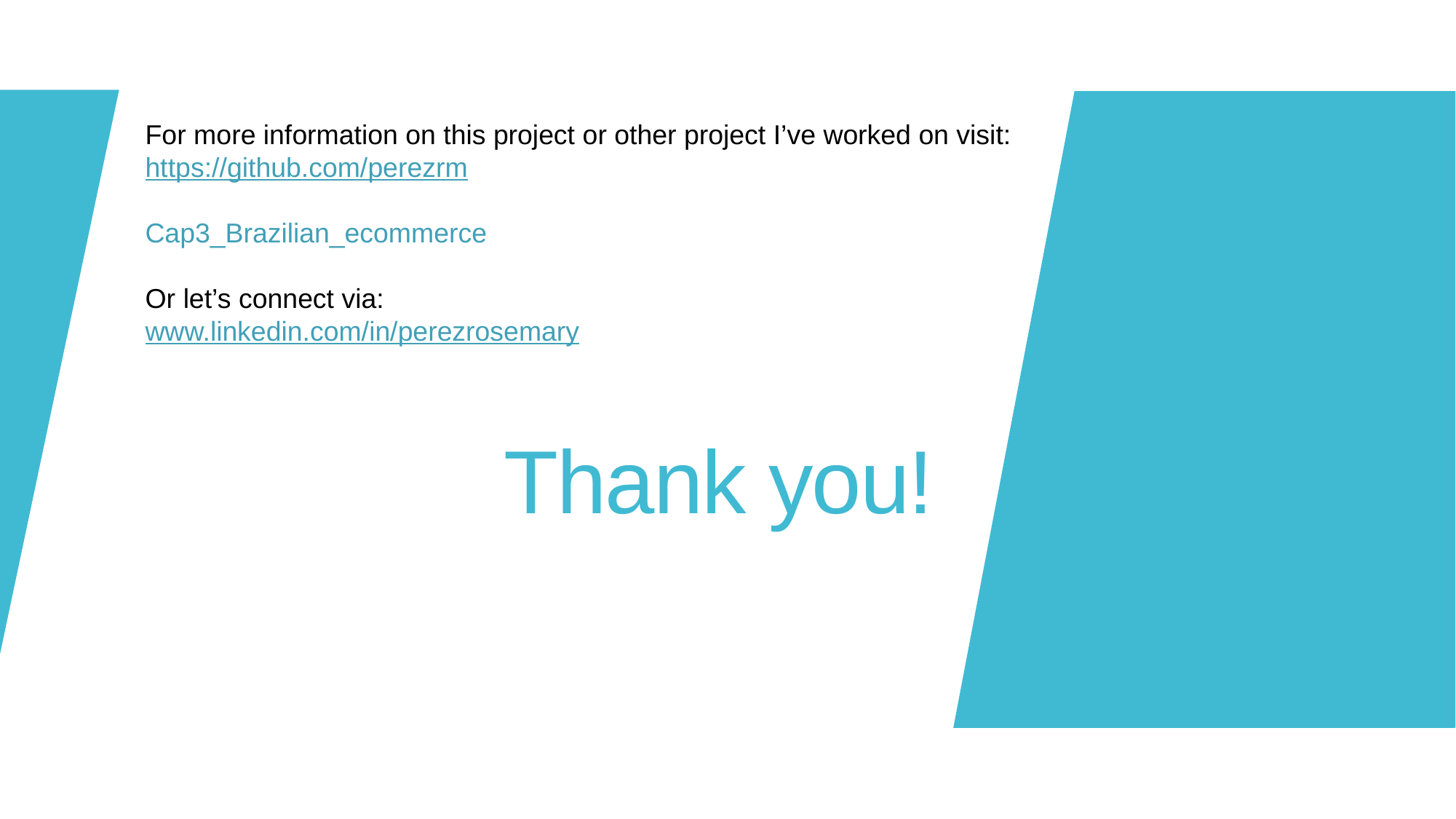

For more information on this project or other project I’ve worked on visit:
https://github.com/perezrm
Cap3_Brazilian_ecommerce

Or let’s connect via:
www.linkedin.com/in/perezrosemary

# Thank you!